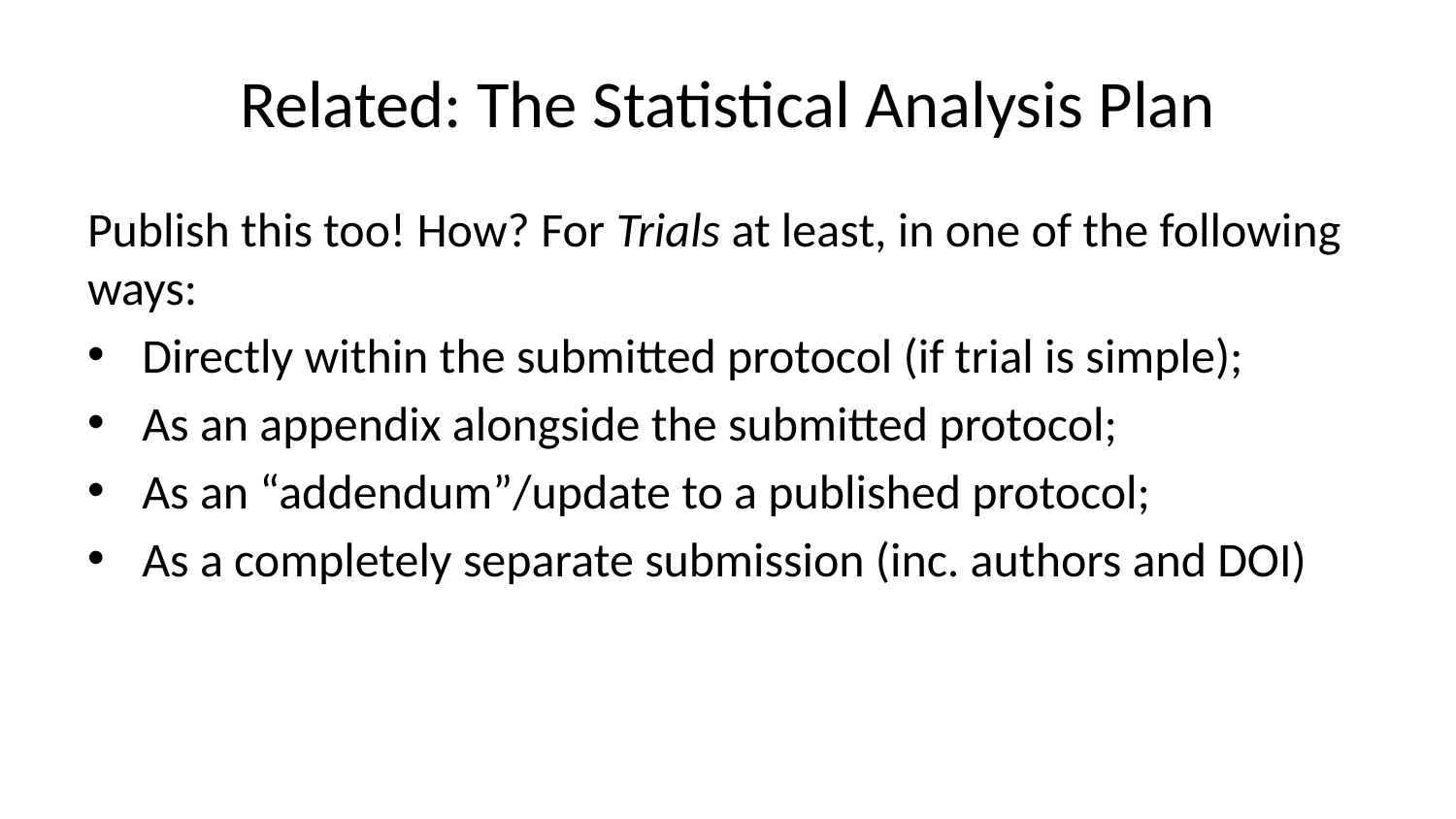

# Related: The Statistical Analysis Plan
Publish this too! How? For Trials at least, in one of the following ways:
Directly within the submitted protocol (if trial is simple);
As an appendix alongside the submitted protocol;
As an “addendum”/update to a published protocol;
As a completely separate submission (inc. authors and DOI)